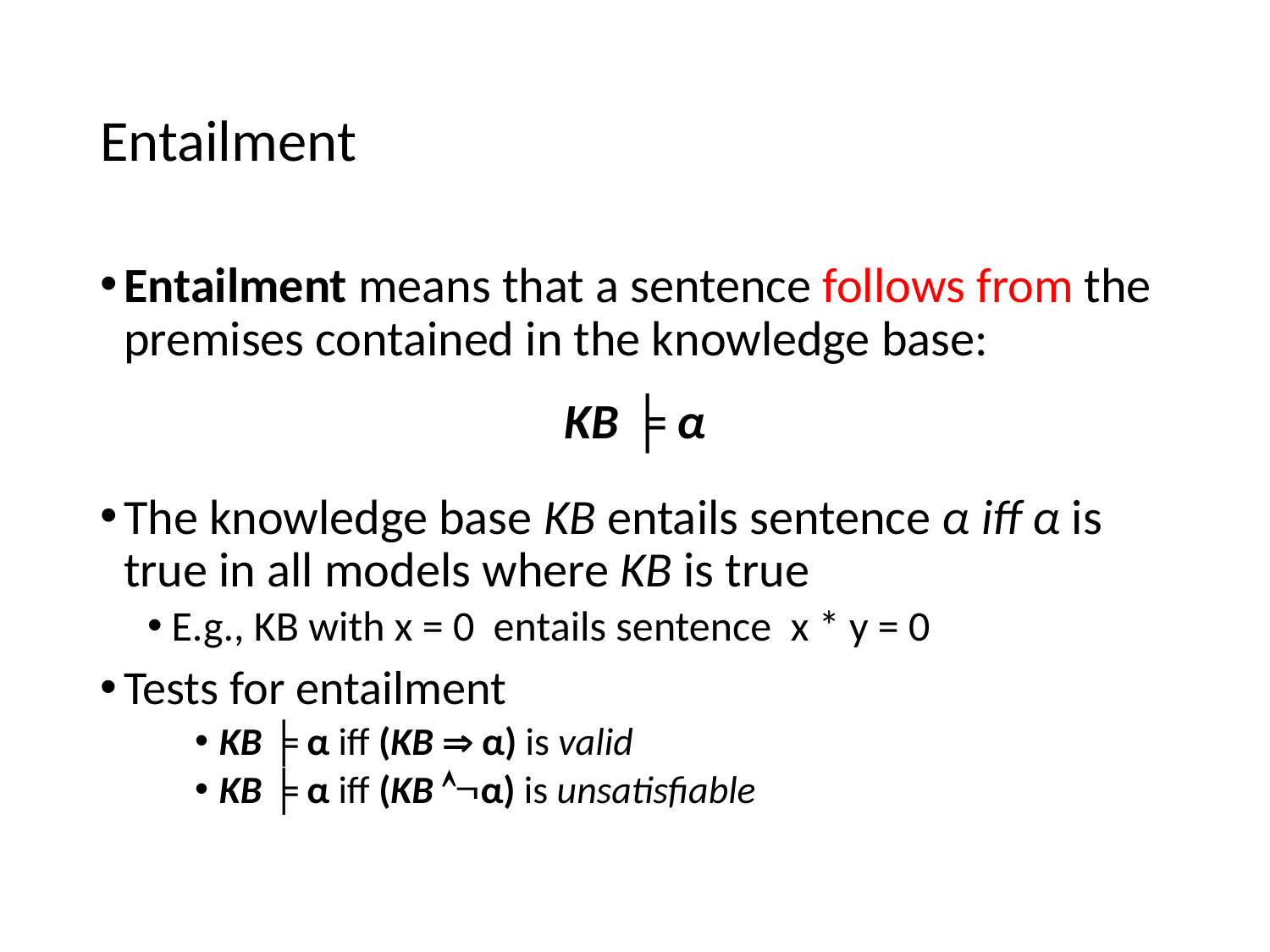

# Entailment
Entailment means that a sentence follows from the premises contained in the knowledge base:
KB ╞ α

The knowledge base KB entails sentence α iff α is true in all models where KB is true
E.g., KB with x = 0  entails sentence  x * y = 0
Tests for entailment
KB ╞ α iff (KB ⇒ α) is valid
KB ╞ α iff (KB ∧¬α) is unsatisfiable